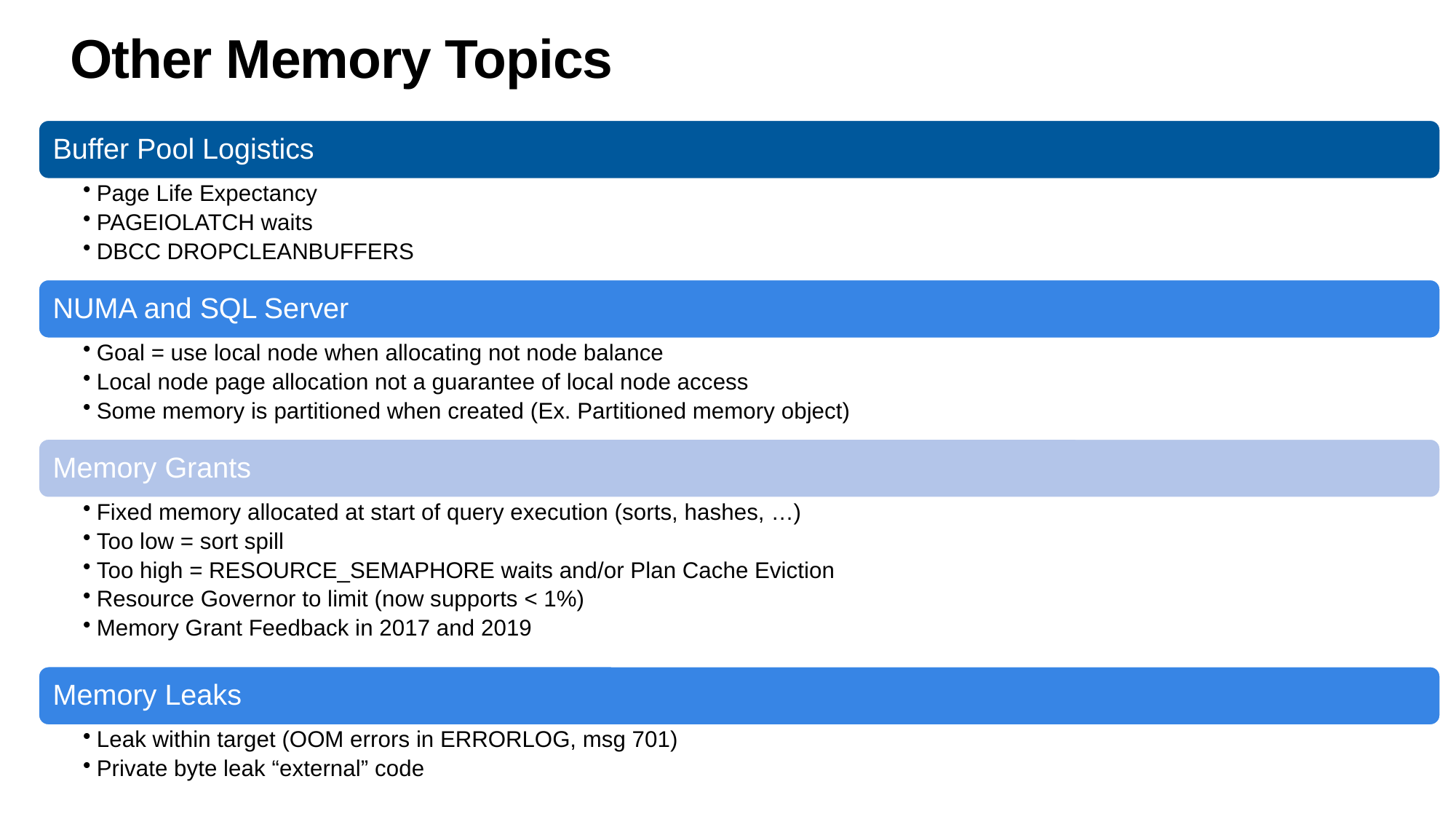

# Other Memory Topics
Buffer Pool Logistics
Page Life Expectancy
PAGEIOLATCH waits
DBCC DROPCLEANBUFFERS
NUMA and SQL Server
Goal = use local node when allocating not node balance
Local node page allocation not a guarantee of local node access
Some memory is partitioned when created (Ex. Partitioned memory object)
Memory Grants
Fixed memory allocated at start of query execution (sorts, hashes, …)
Too low = sort spill
Too high = RESOURCE_SEMAPHORE waits and/or Plan Cache Eviction
Resource Governor to limit (now supports < 1%)
Memory Grant Feedback in 2017 and 2019
Memory Leaks
Leak within target (OOM errors in ERRORLOG, msg 701)
Private byte leak “external” code